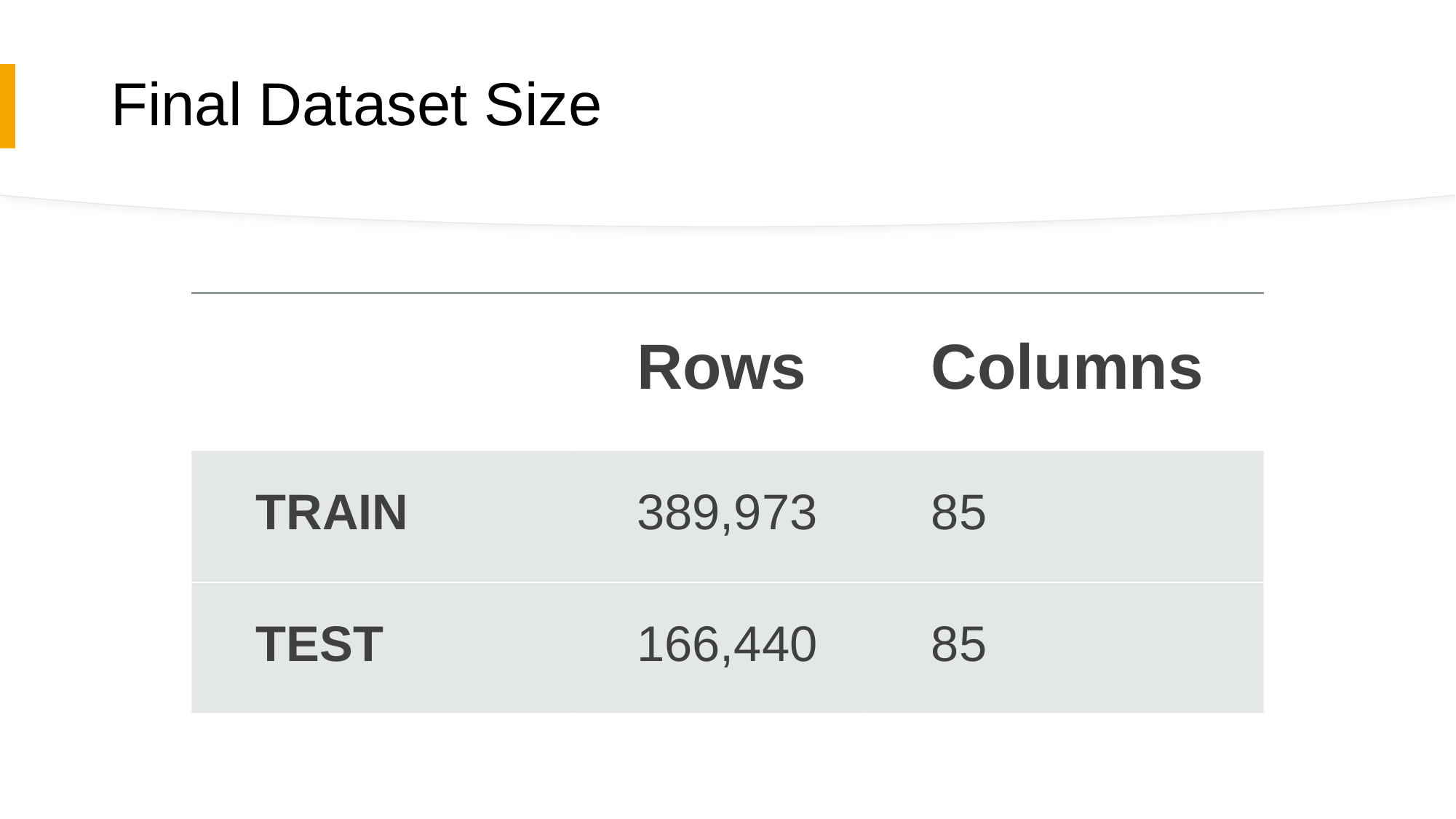

# Final Dataset Size

|  | Rows | Columns |
| --- | --- | --- |
| TRAIN | 389,973 | 85 |
| TEST | 166,440 | 85 |